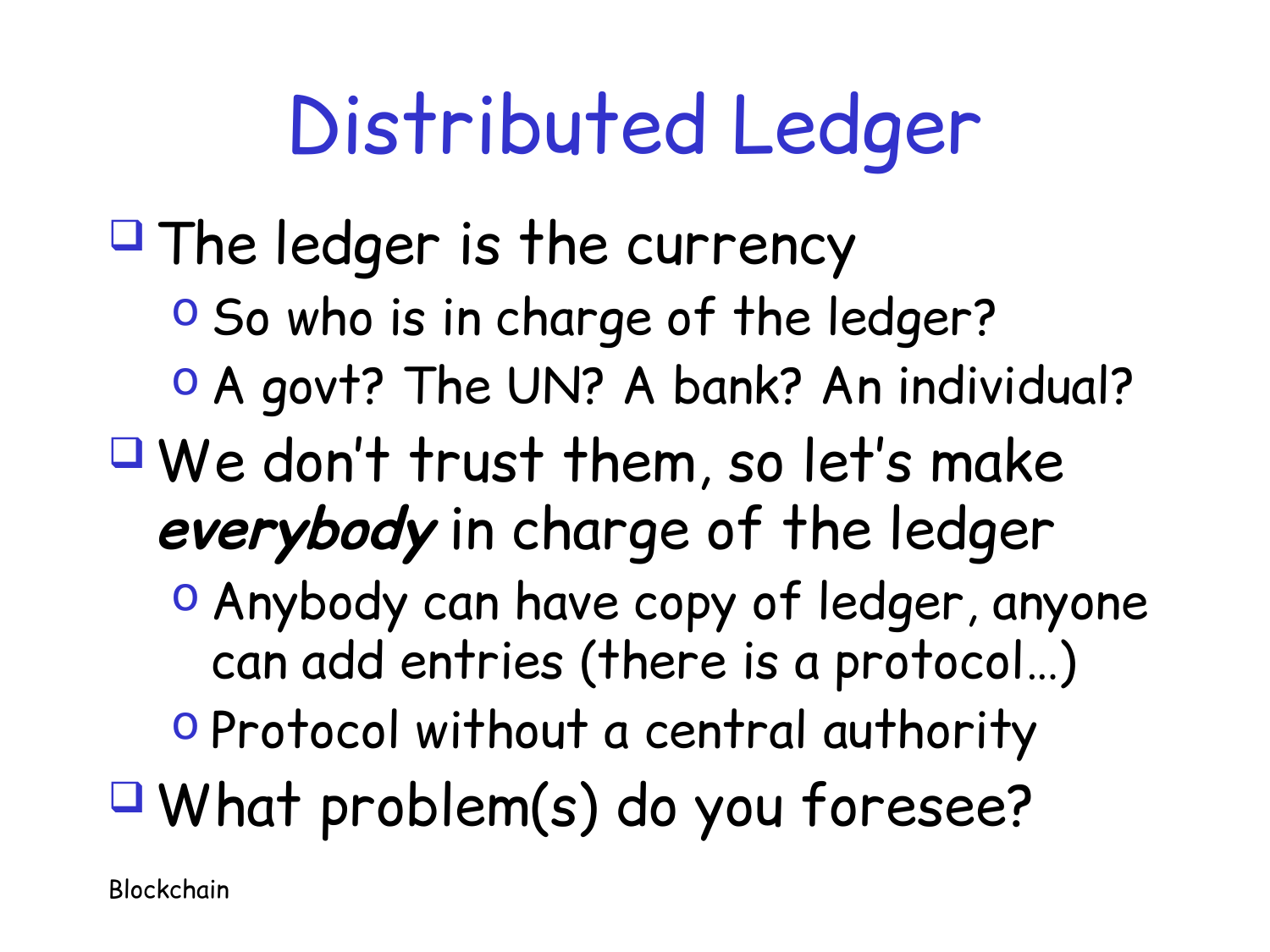

# Distributed Ledger
The ledger is the currency
So who is in charge of the ledger?
A govt? The UN? A bank? An individual?
We don’t trust them, so let’s make everybody in charge of the ledger
Anybody can have copy of ledger, anyone can add entries (there is a protocol…)
Protocol without a central authority
What problem(s) do you foresee?

Blockchain